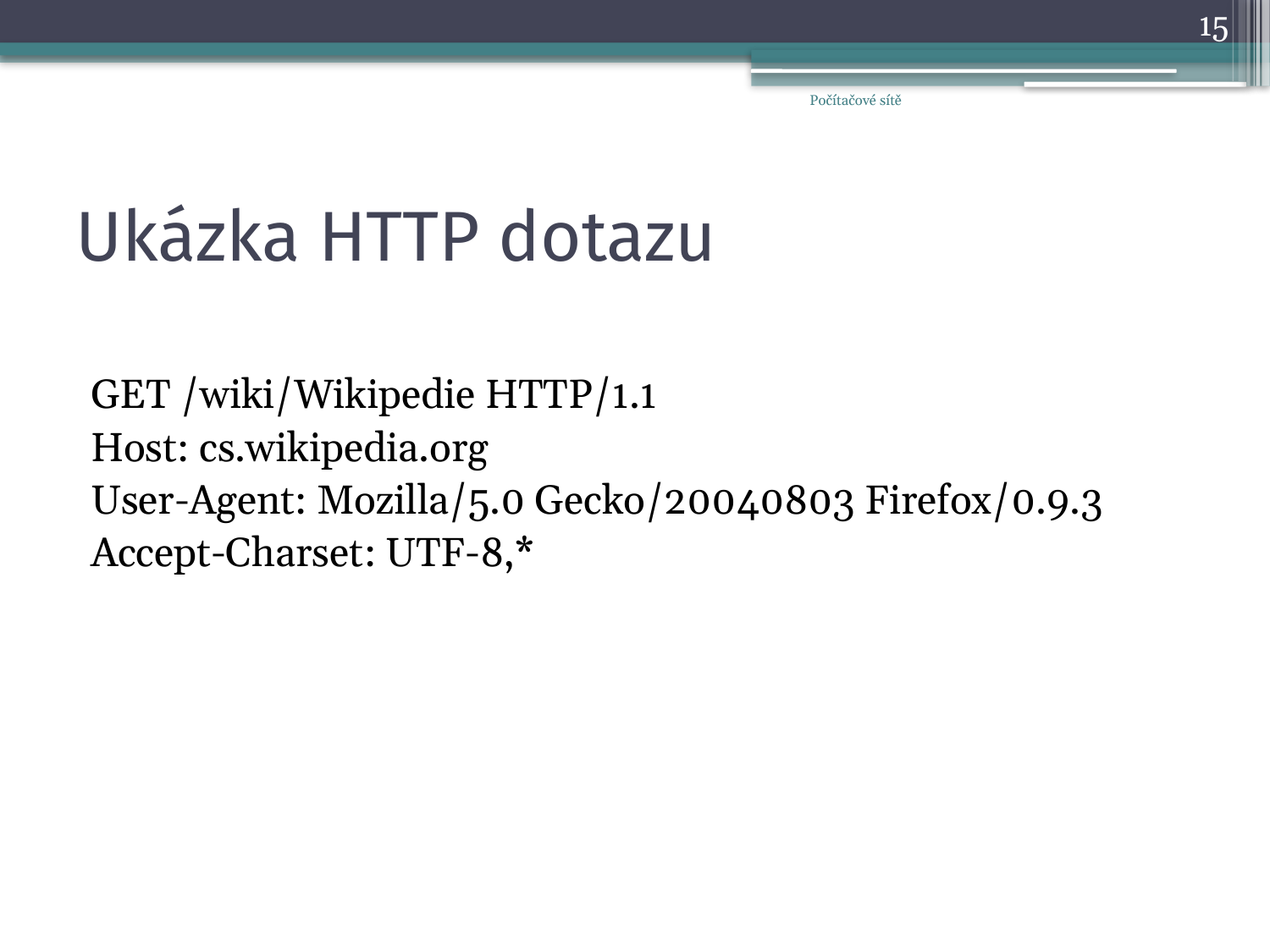

15
Počítačové sítě
# Ukázka HTTP dotazu
GET /wiki/Wikipedie HTTP/1.1
Host: cs.wikipedia.org
User-Agent: Mozilla/5.0 Gecko/20040803 Firefox/0.9.3
Accept-Charset: UTF-8,*